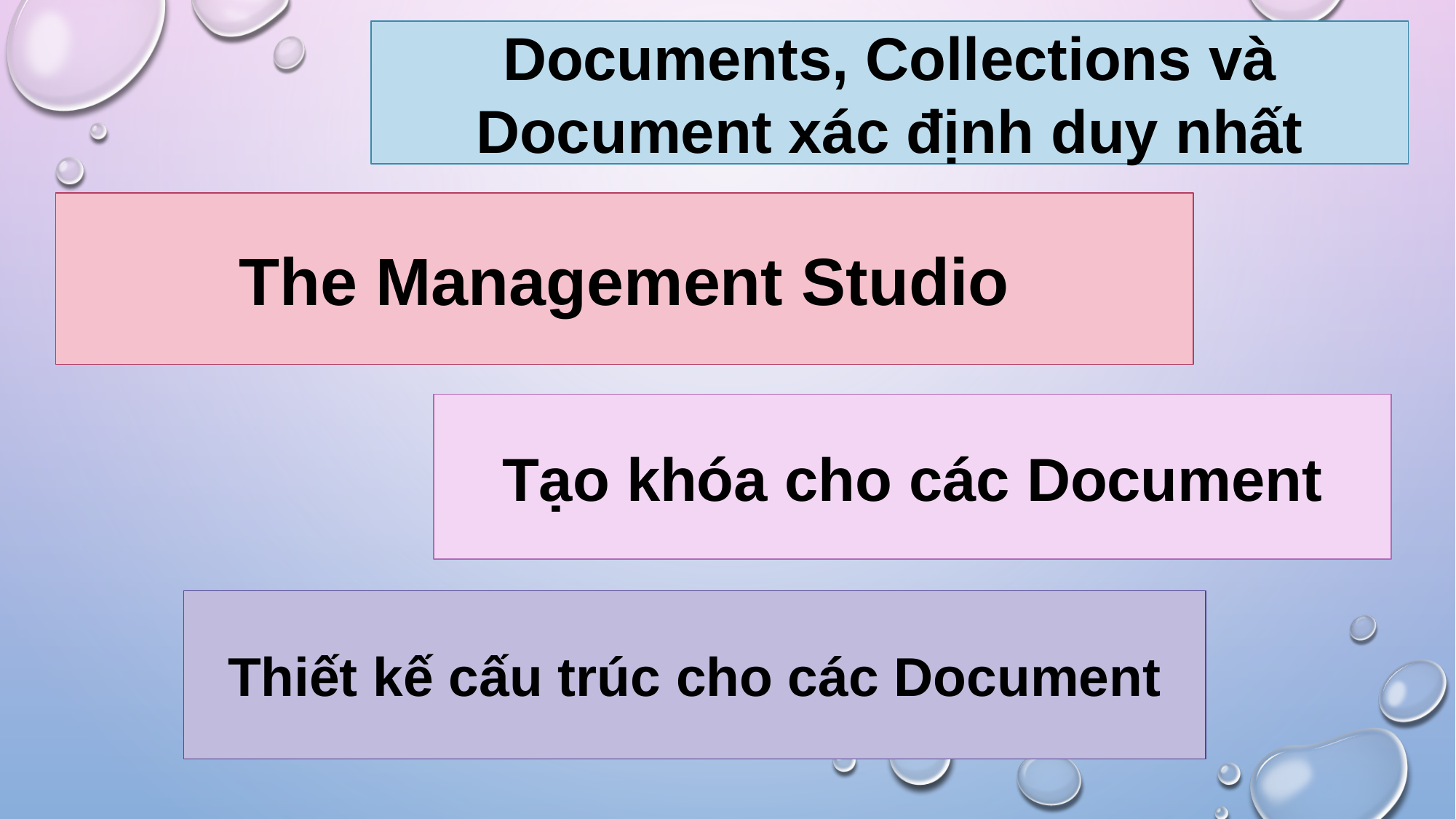

Documents, Collections và Document xác định duy nhất
The Management Studio
Tạo khóa cho các Document
Thiết kế cấu trúc cho các Document